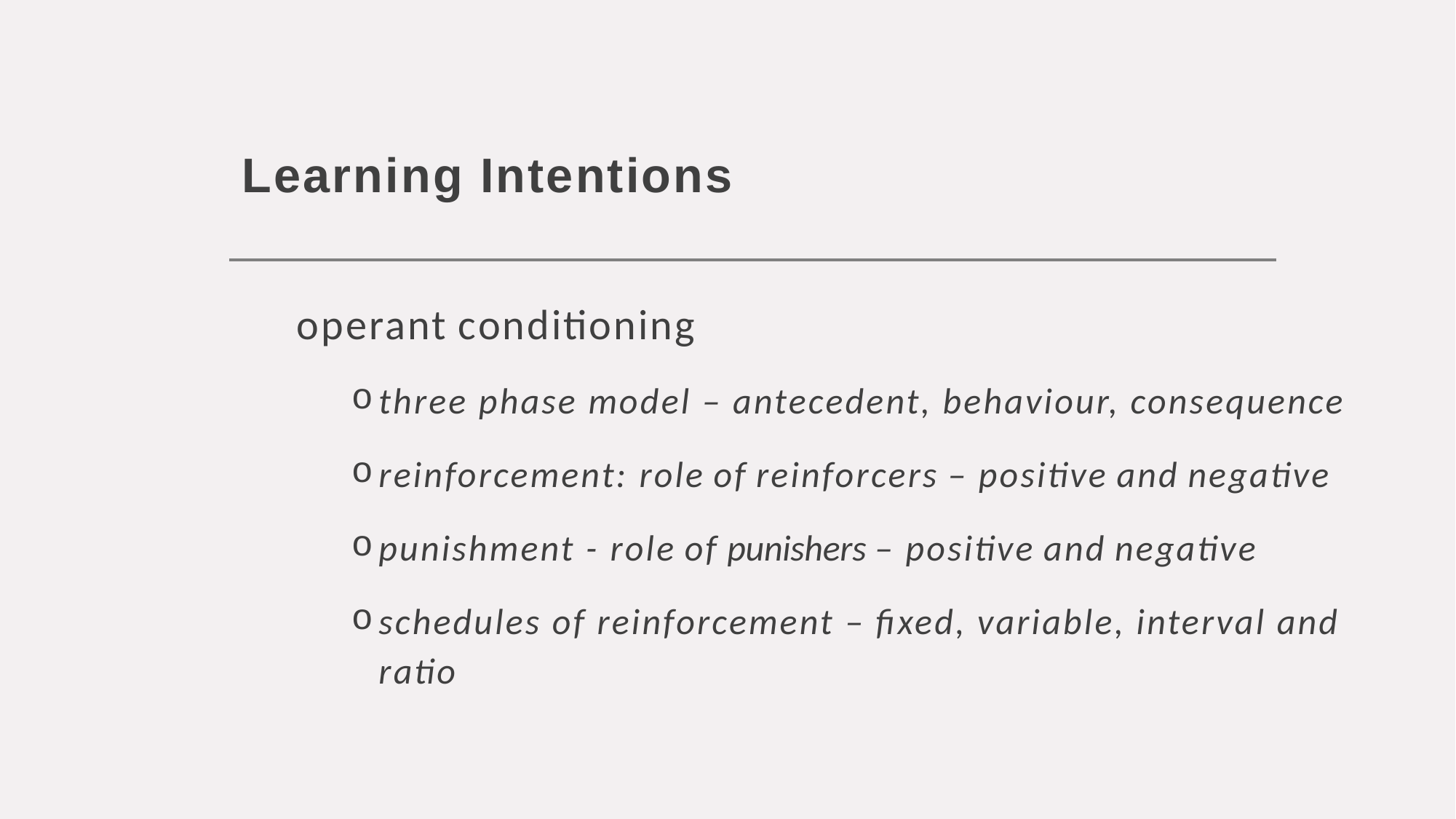

# Learning Intentions
operant conditioning
three phase model – antecedent, behaviour, consequence
reinforcement: role of reinforcers – positive and negative
punishment - role of punishers – positive and negative
schedules of reinforcement – fixed, variable, interval and ratio